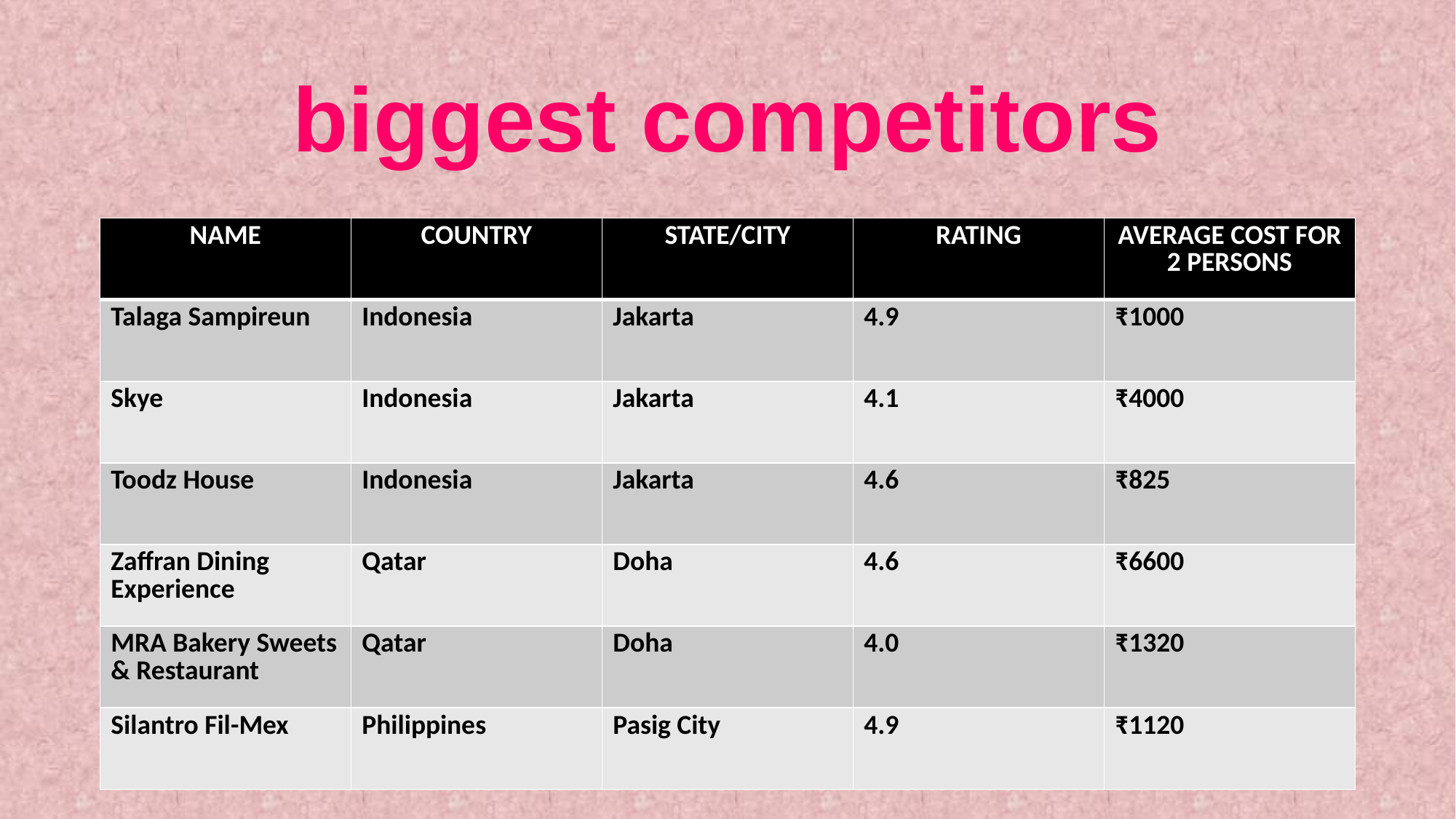

# biggest competitors
| NAME | COUNTRY | STATE/CITY | RATING | AVERAGE COST FOR 2 PERSONS |
| --- | --- | --- | --- | --- |
| Talaga Sampireun | Indonesia | Jakarta | 4.9 | ₹1000 |
| Skye | Indonesia | Jakarta | 4.1 | ₹4000 |
| Toodz House | Indonesia | Jakarta | 4.6 | ₹825 |
| Zaffran Dining Experience | Qatar | Doha | 4.6 | ₹6600 |
| MRA Bakery Sweets & Restaurant | Qatar | Doha | 4.0 | ₹1320 |
| Silantro Fil-Mex | Philippines | Pasig City | 4.9 | ₹1120 |